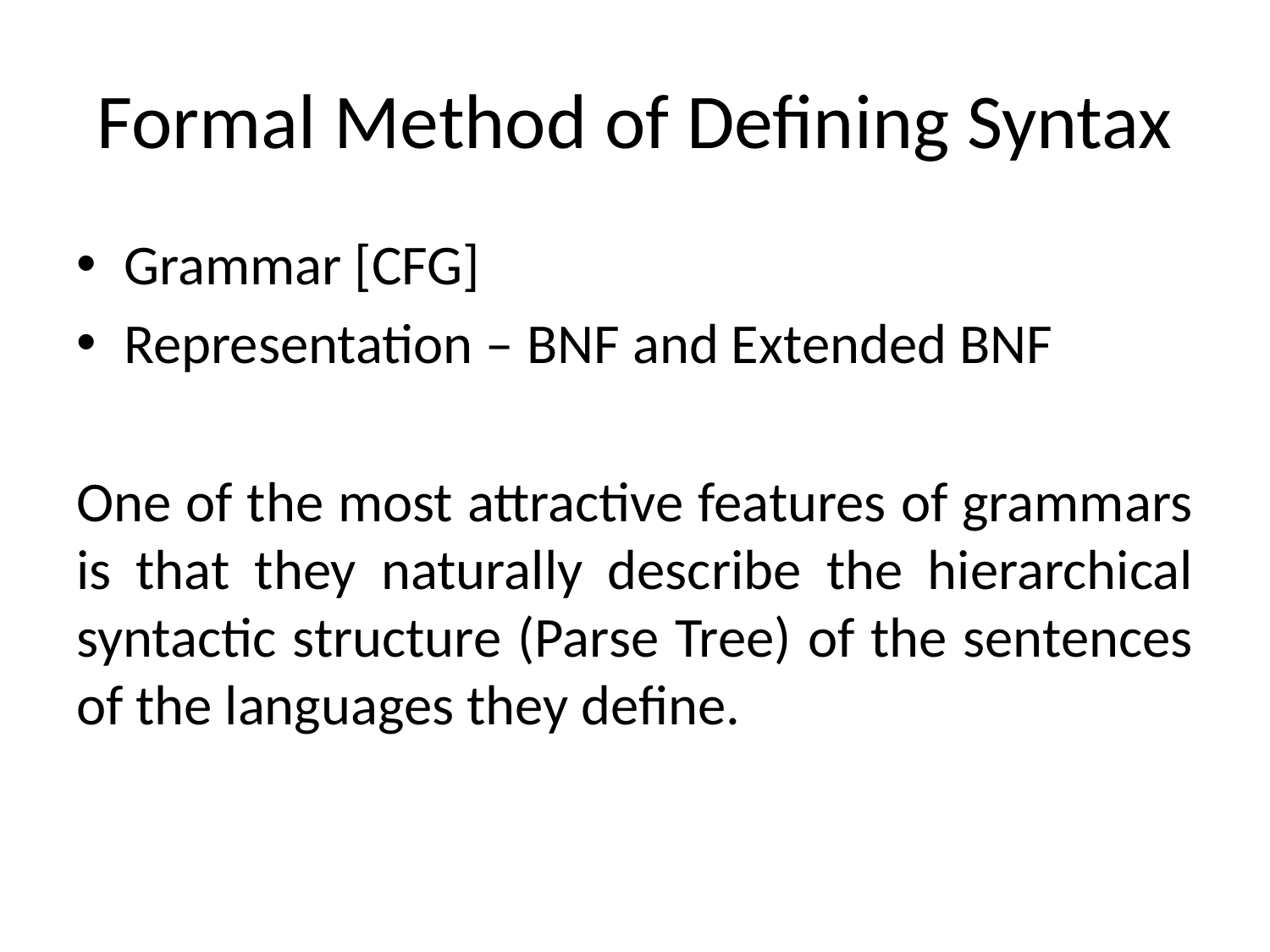

# Formal Method of Defining Syntax
Grammar [CFG]
Representation – BNF and Extended BNF

One of the most attractive features of grammars is that they naturally describe the hierarchical syntactic structure (Parse Tree) of the sentences of the languages they define.